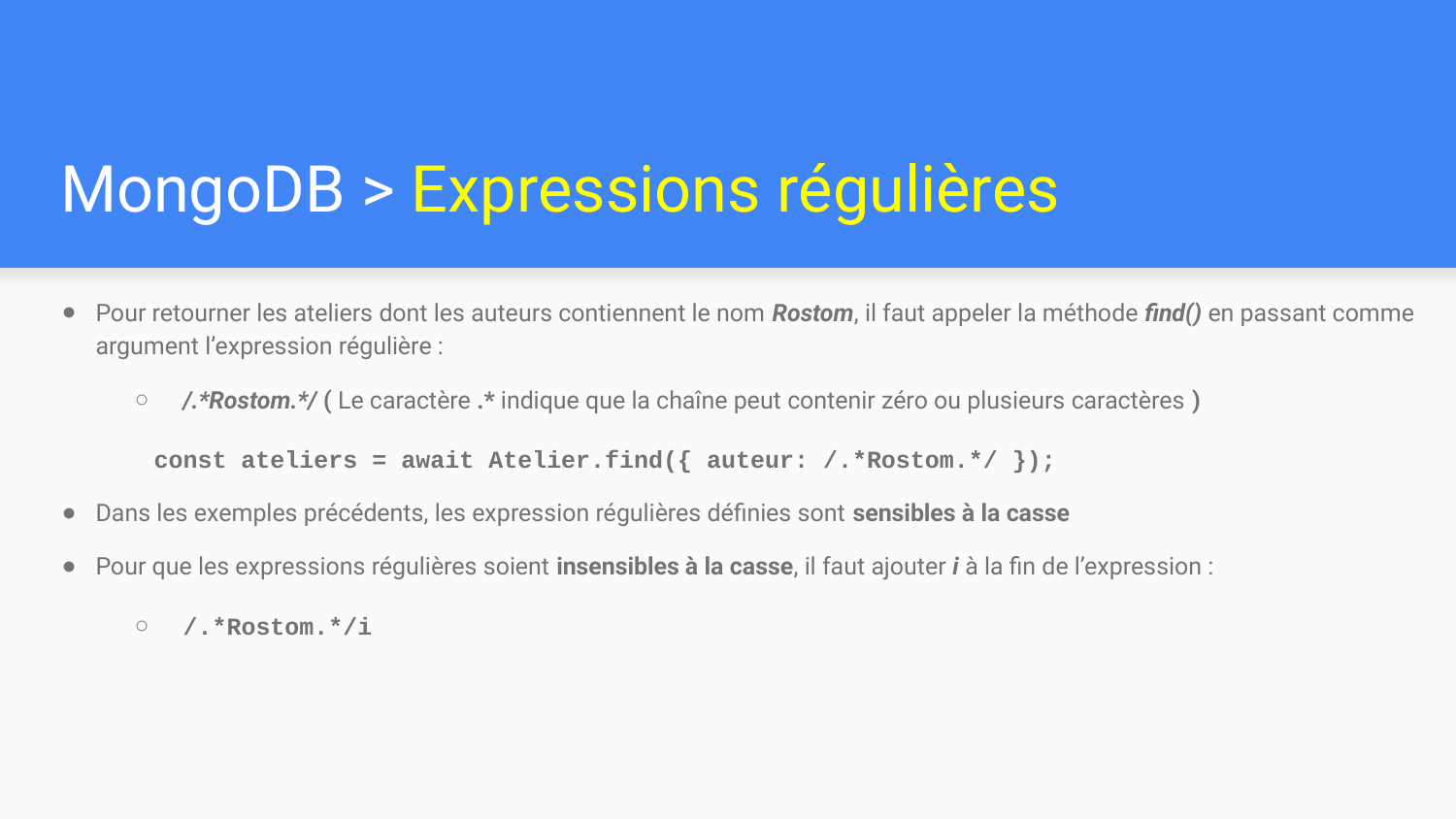

# MongoDB > Expressions régulières
Pour retourner les ateliers dont les auteurs contiennent le nom Rostom, il faut appeler la méthode find() en passant comme argument l’expression régulière :
/.*Rostom.*/ ( Le caractère .* indique que la chaîne peut contenir zéro ou plusieurs caractères )
   const ateliers = await Atelier.find({ auteur: /.*Rostom.*/ });
Dans les exemples précédents, les expression régulières définies sont sensibles à la casse
Pour que les expressions régulières soient insensibles à la casse, il faut ajouter i à la fin de l’expression :
/.*Rostom.*/i